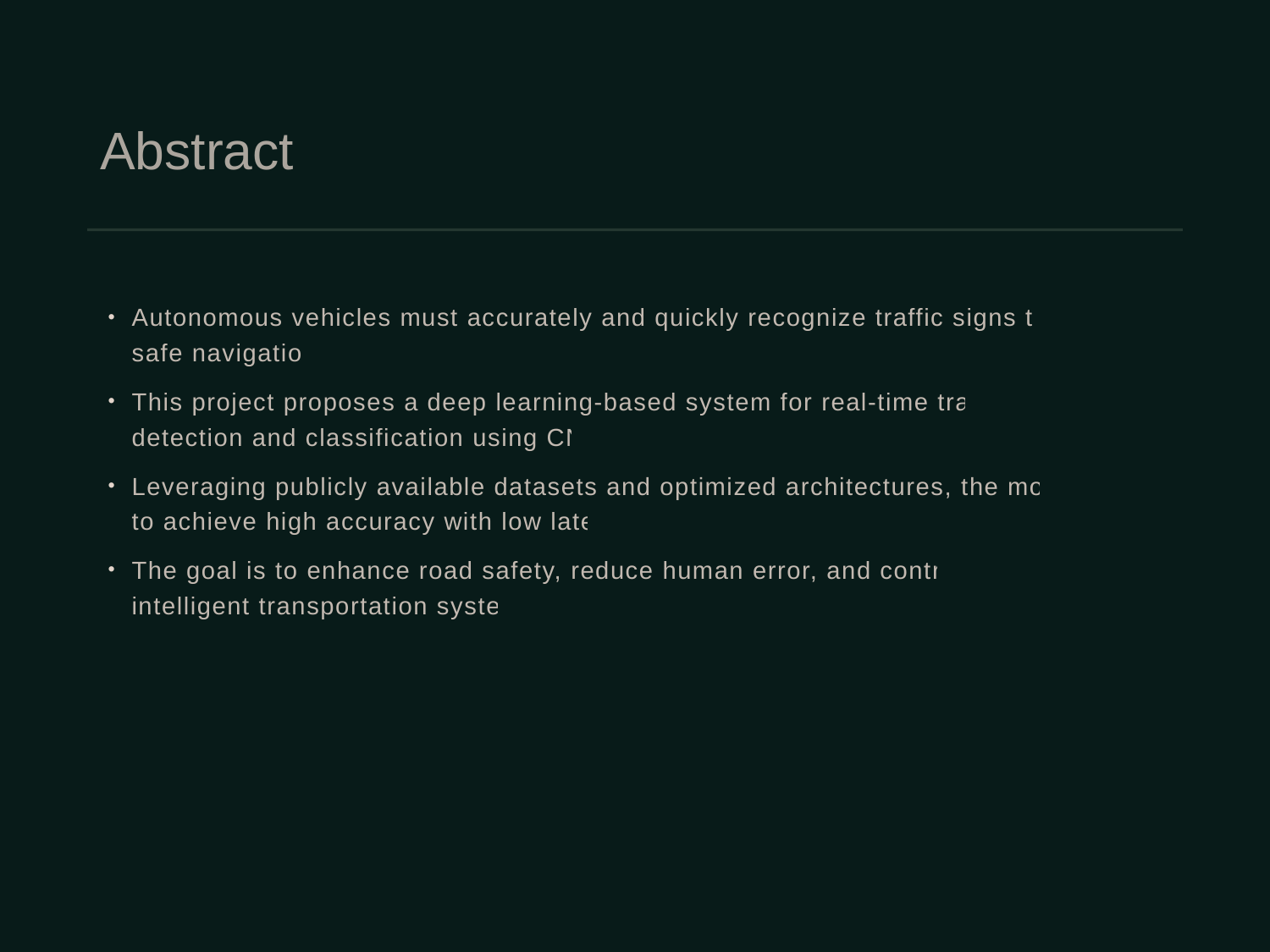

# Abstract

Autonomous vehicles must accurately and quickly recognize traffic signs to ensure safe navigation.
This project proposes a deep learning-based system for real-time traffic sign detection and classification using CNNs.
Leveraging publicly available datasets and optimized architectures, the model aims to achieve high accuracy with low latency.
The goal is to enhance road safety, reduce human error, and contribute to intelligent transportation systems.